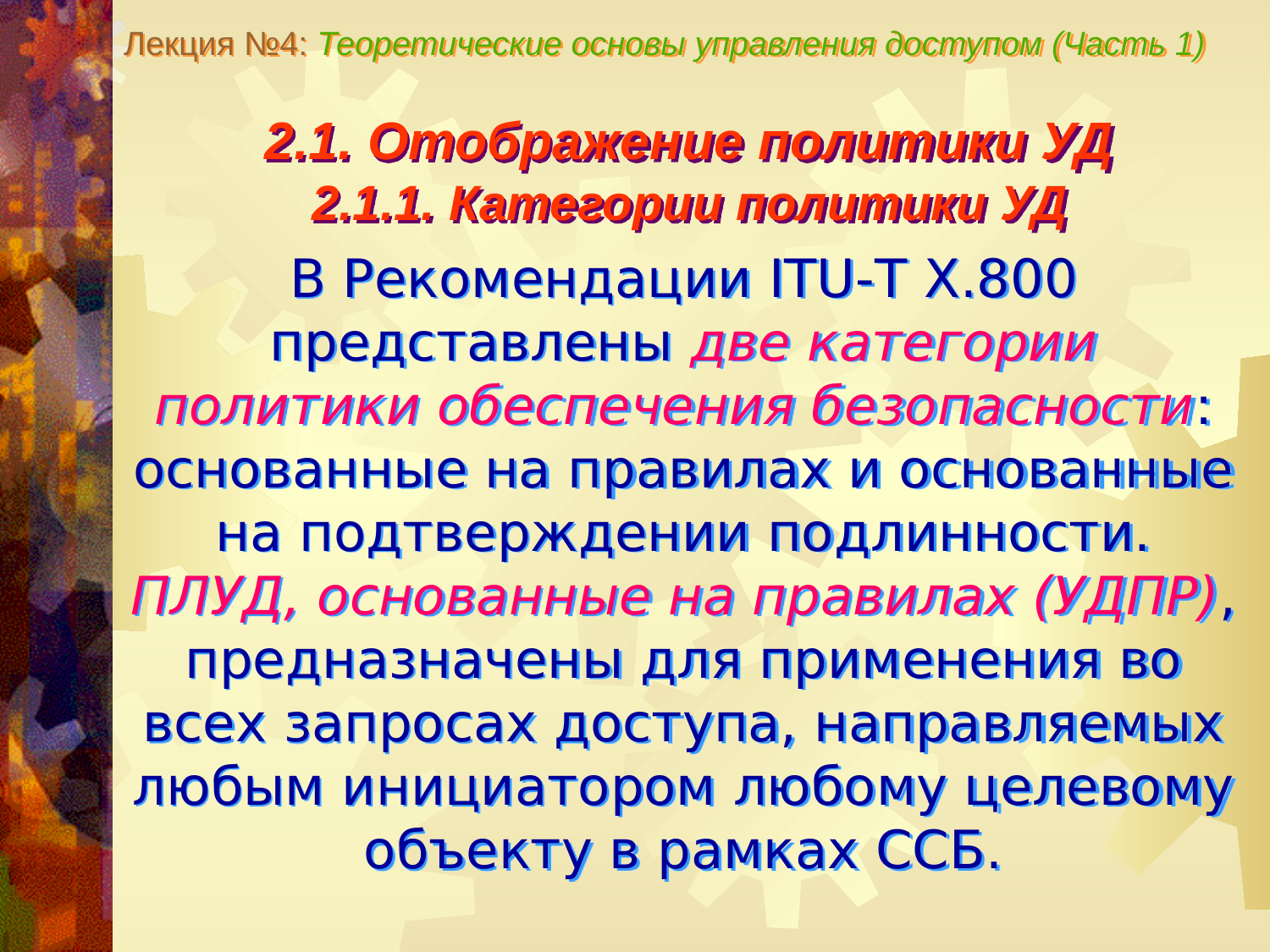

Лекция №4: Теоретические основы управления доступом (Часть 1)
2.1. Отображение политики УД
2.1.1. Категории политики УД
В Рекомендации ITU-T Х.800 представлены две категории политики обеспечения безопасности: основанные на правилах и основанные на подтверждении подлинности. ПЛУД, основанные на правилах (УДПР), предназначены для применения во всех запросах доступа, направляемых любым инициатором любому целевому объекту в рамках ССБ.